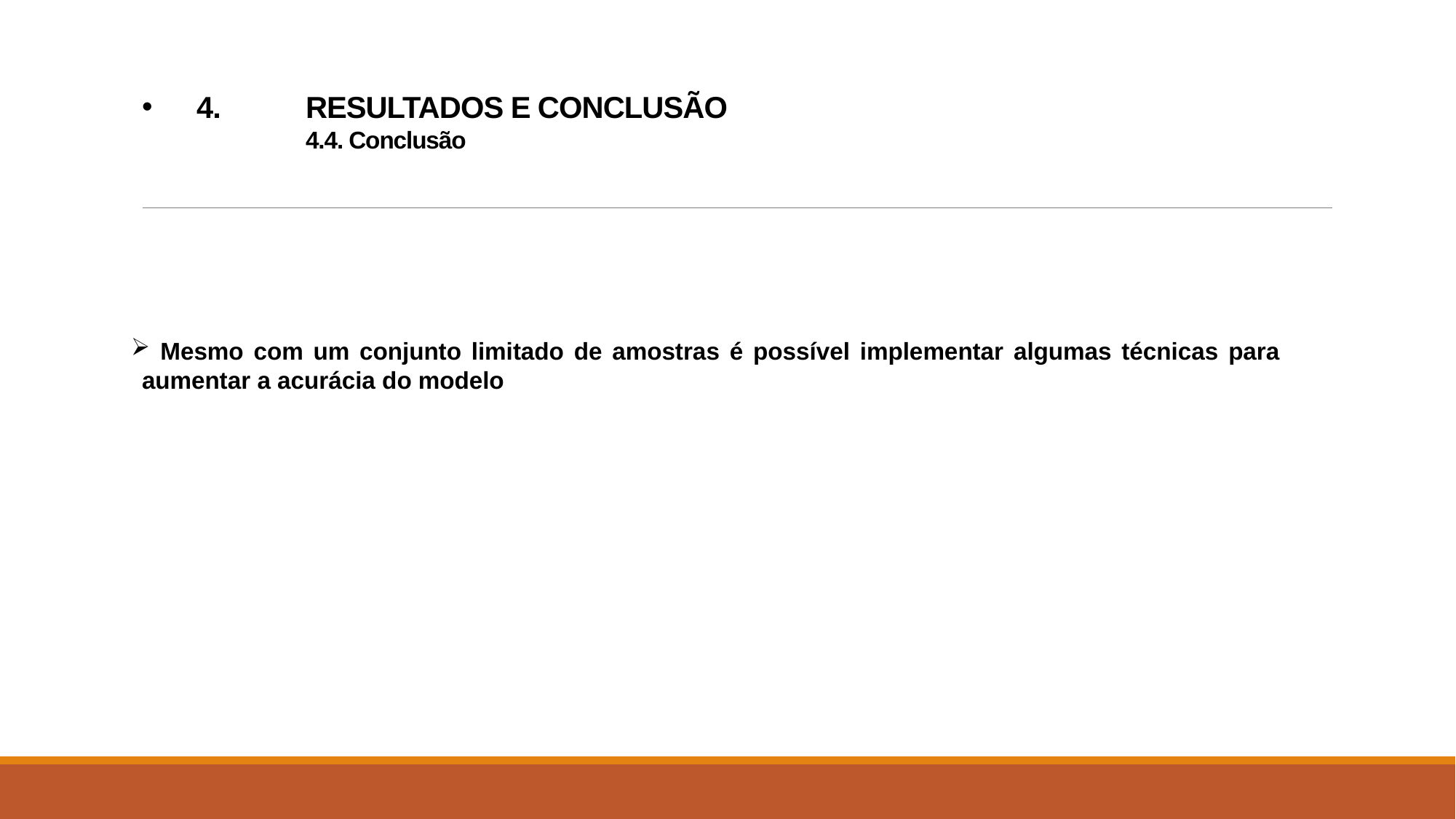

4.	RESULTADOS E CONCLUSÃO
	4.4. Conclusão

 Mesmo com um conjunto limitado de amostras é possível implementar algumas técnicas para      aumentar a acurácia do modelo